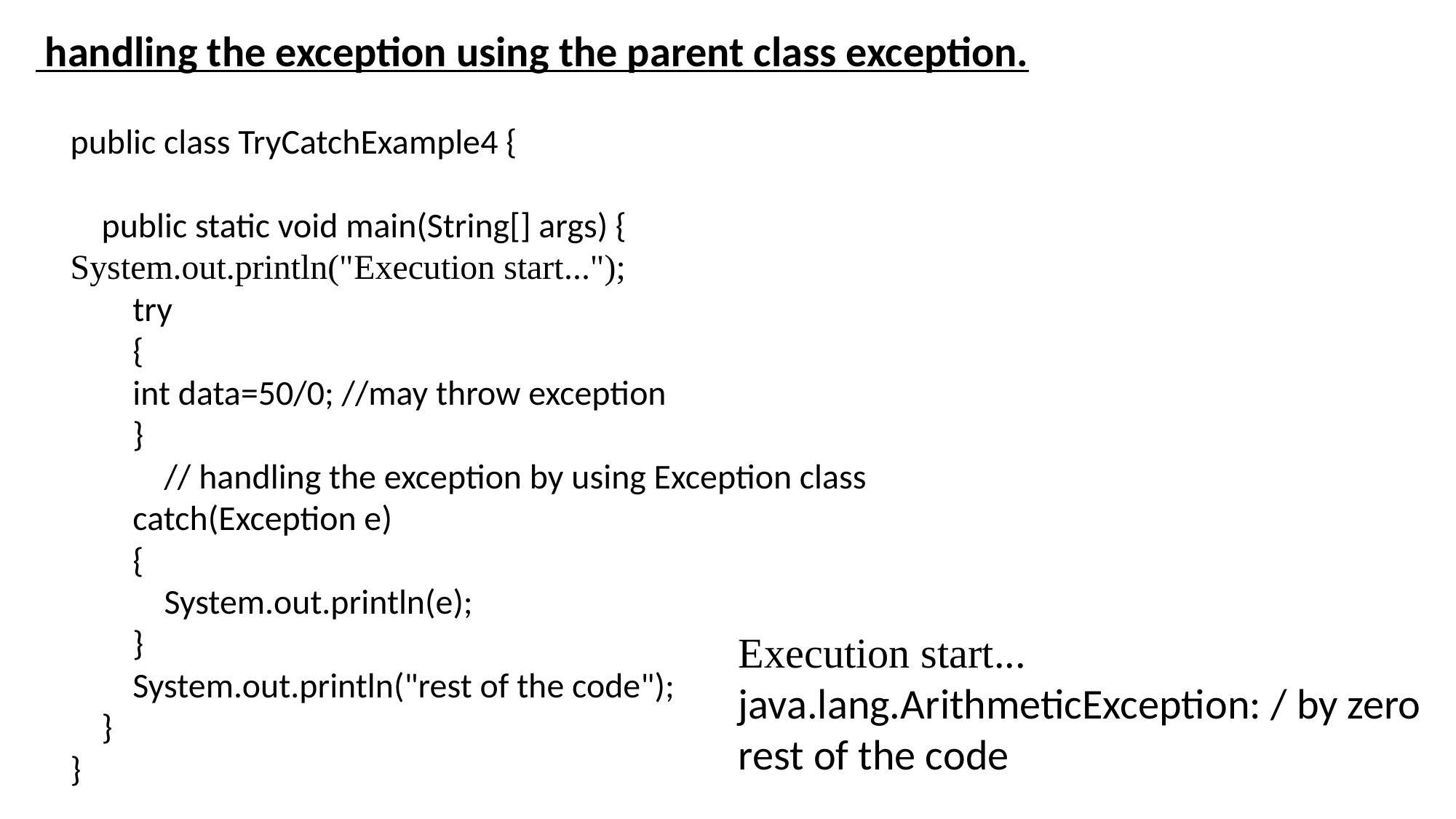

handling the exception using the parent class exception.
public class TryCatchExample4 {

    public static void main(String[] args) {
System.out.println("Execution start...");
        try
        {
        int data=50/0; //may throw exception
        }
            // handling the exception by using Exception class
        catch(Exception e)
        {
            System.out.println(e);
        }
        System.out.println("rest of the code");
    }
}
Execution start...
java.lang.ArithmeticException: / by zero
rest of the code